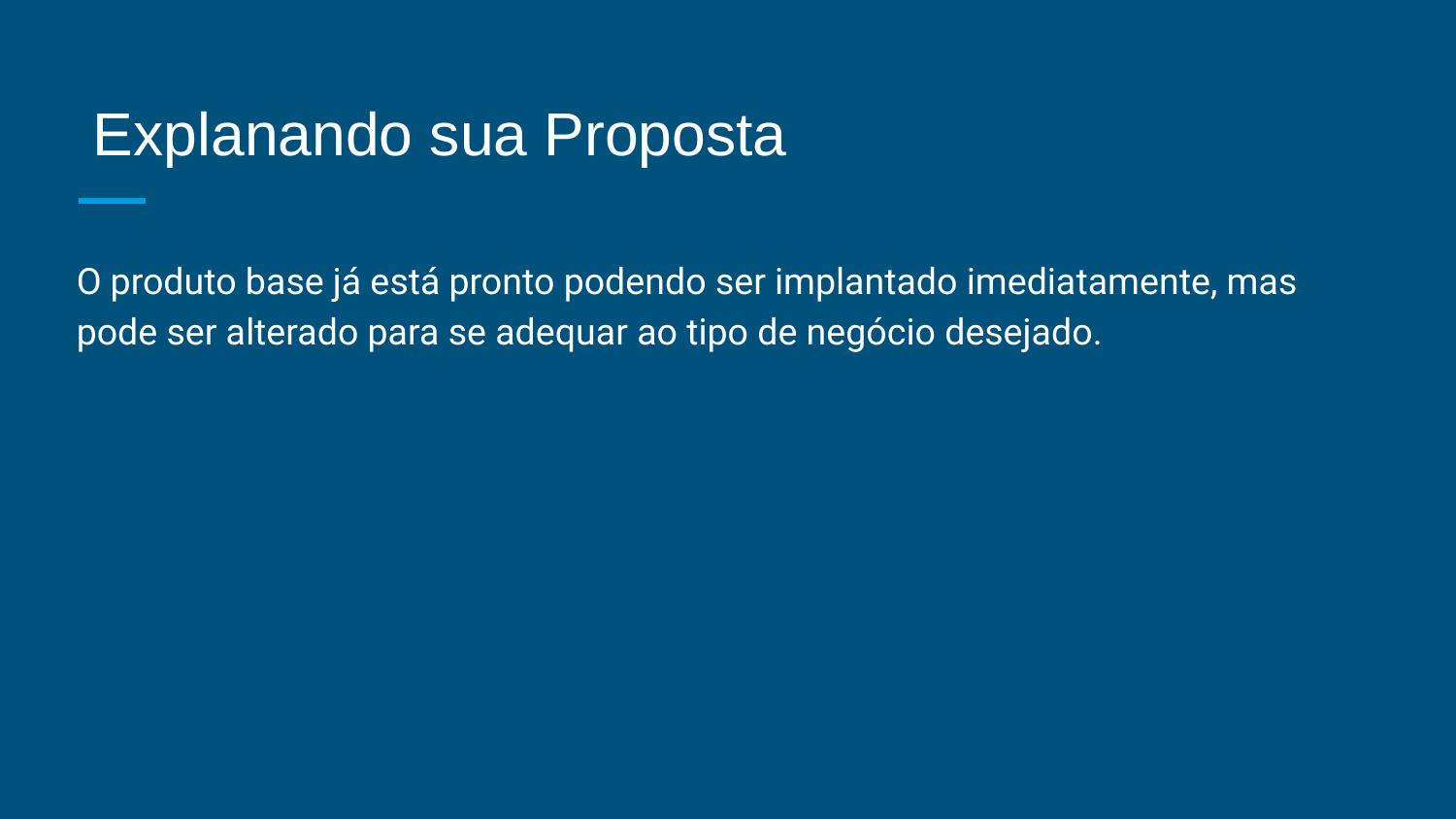

# Explanando sua Proposta
O produto base já está pronto podendo ser implantado imediatamente, mas pode ser alterado para se adequar ao tipo de negócio desejado.